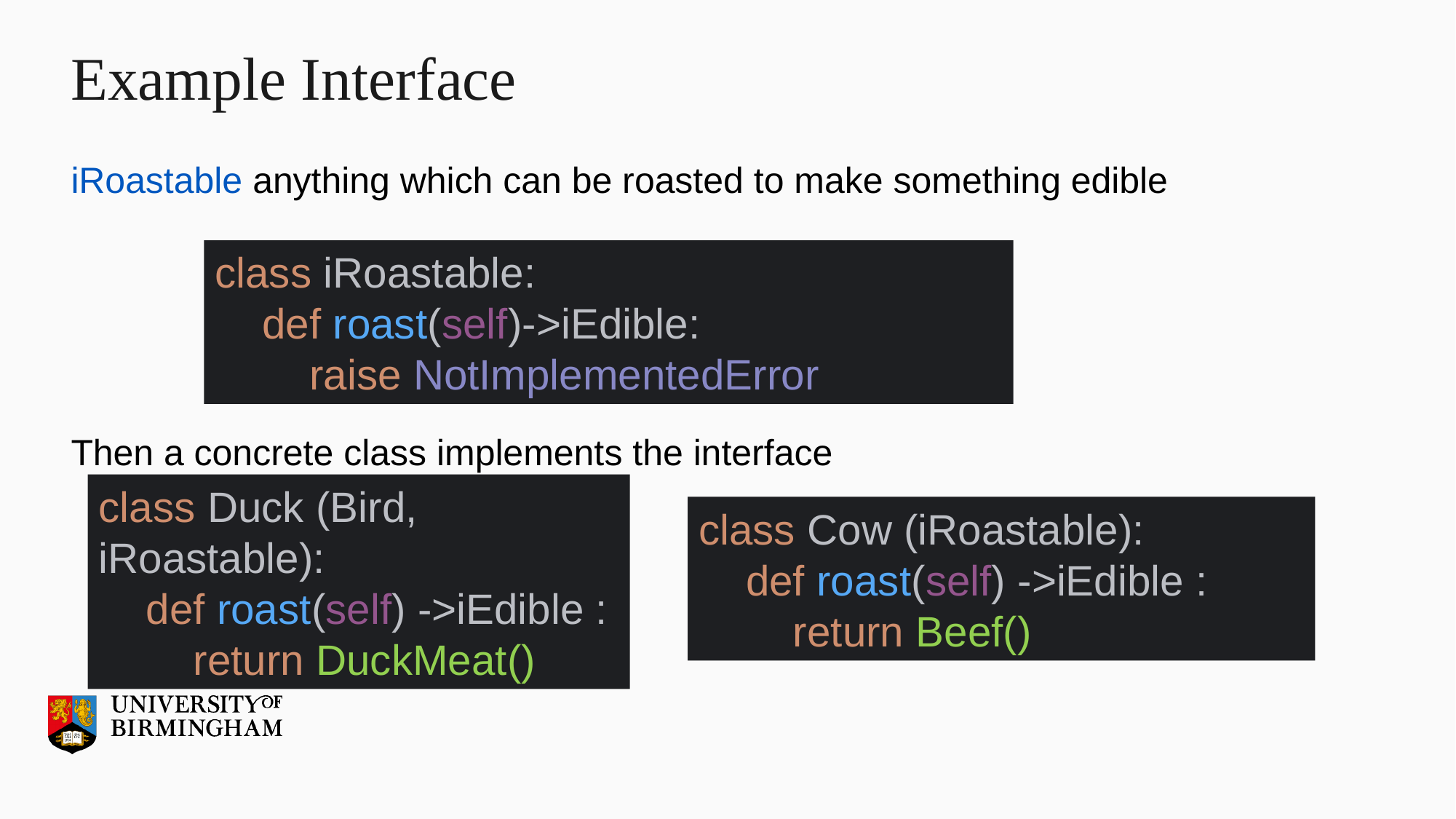

# Example Interface
iRoastable anything which can be roasted to make something edible

Then a concrete class implements the interface

class iRoastable:
    def roast(self)->iEdible:
        raise NotImplementedError
class Cow (iRoastable):
    def roast(self) ->iEdible :
        return Beef()
class Duck (Bird, iRoastable):
    def roast(self) ->iEdible :
        return DuckMeat()